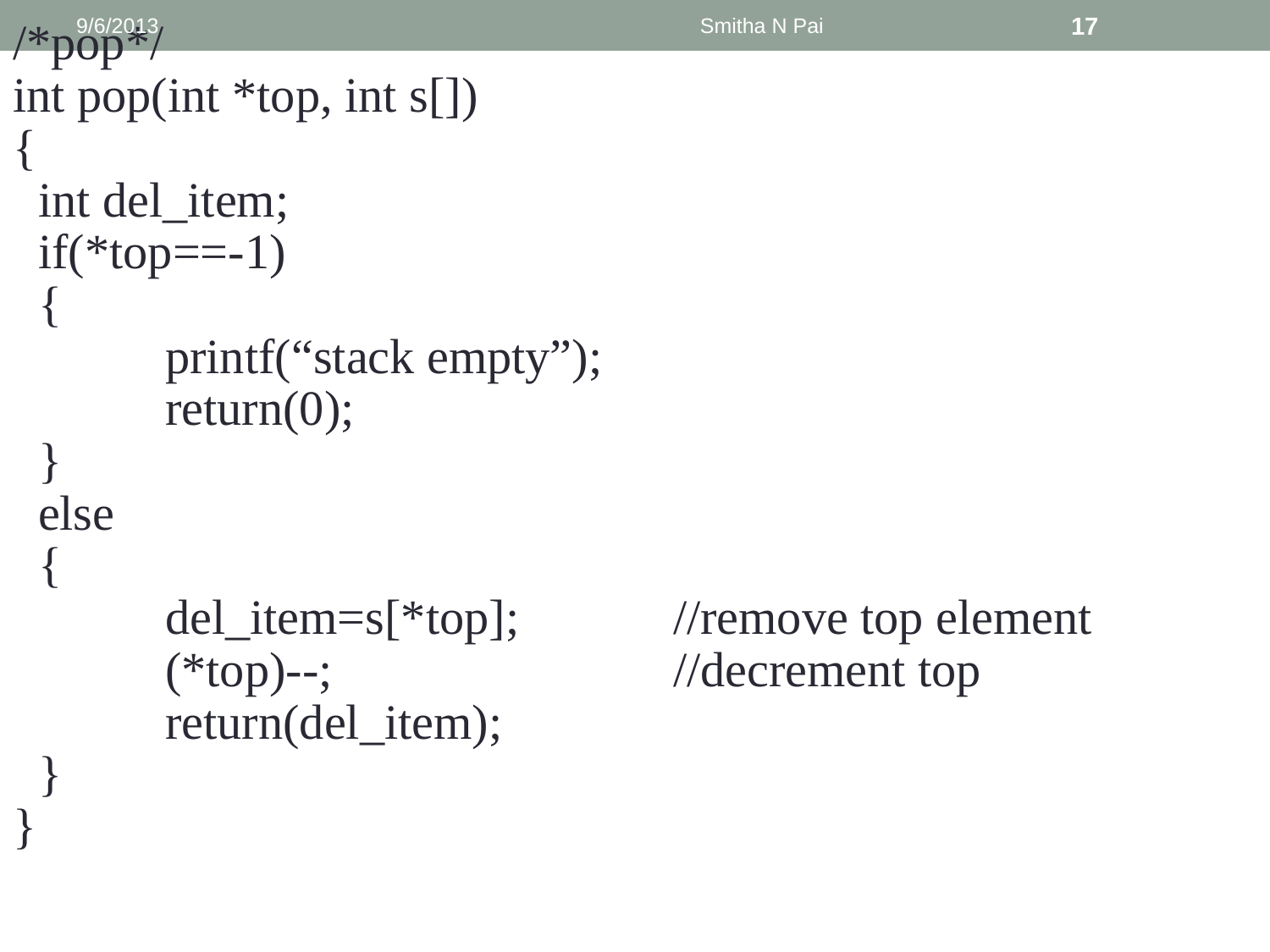

9/6/2013
Smitha N Pai
17
/*pop*/
int pop(int *top, int s[])
{
	int del_item;
	if(*top==-1)
	{
		printf(“stack empty”);
		return(0);
	}
	else
	{
		del_item=s[*top];		//remove top element
		(*top)--;			//decrement top
		return(del_item);
	}
}